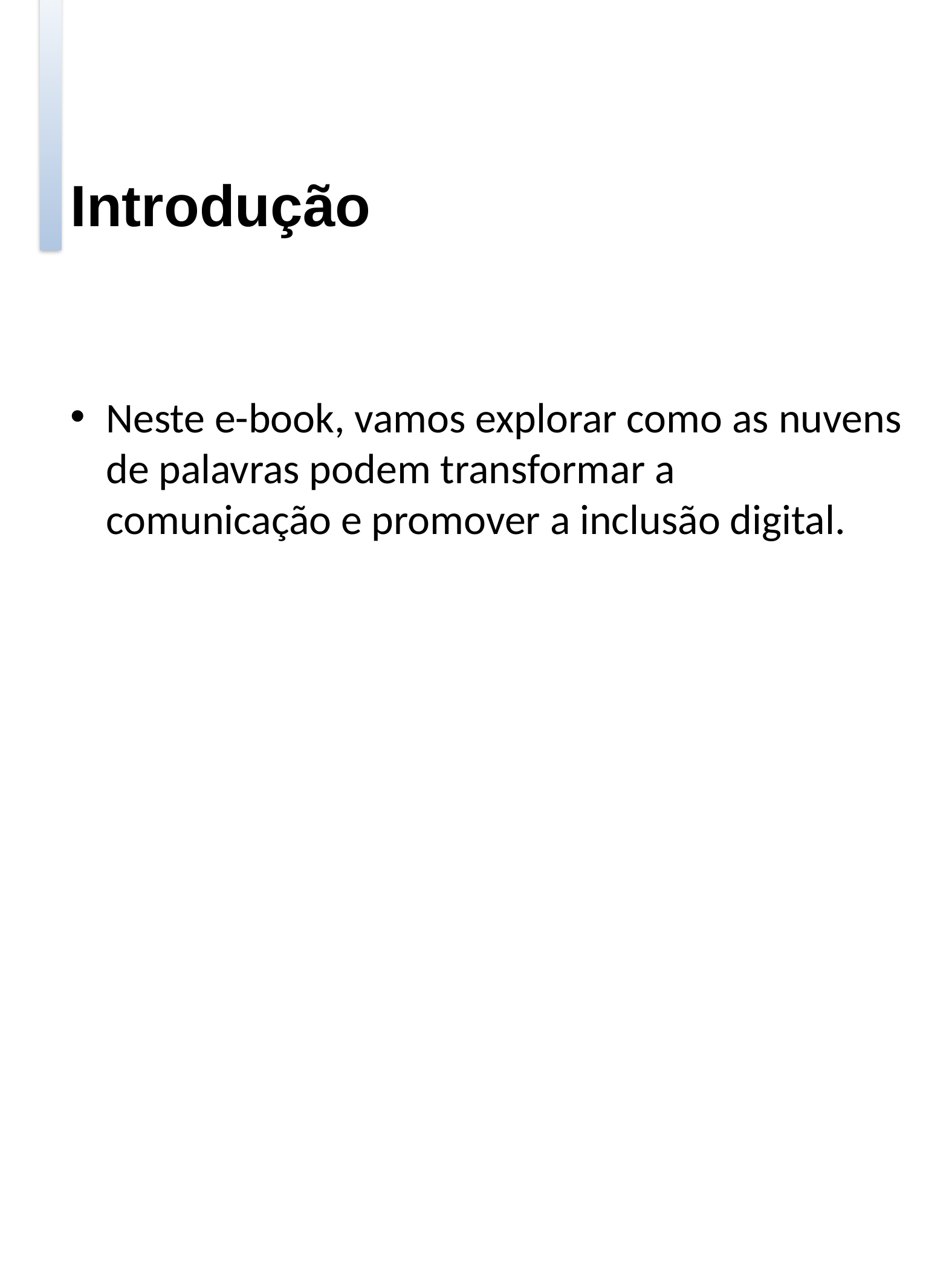

# Introdução

Neste e-book, vamos explorar como as nuvens de palavras podem transformar a comunicação e promover a inclusão digital.